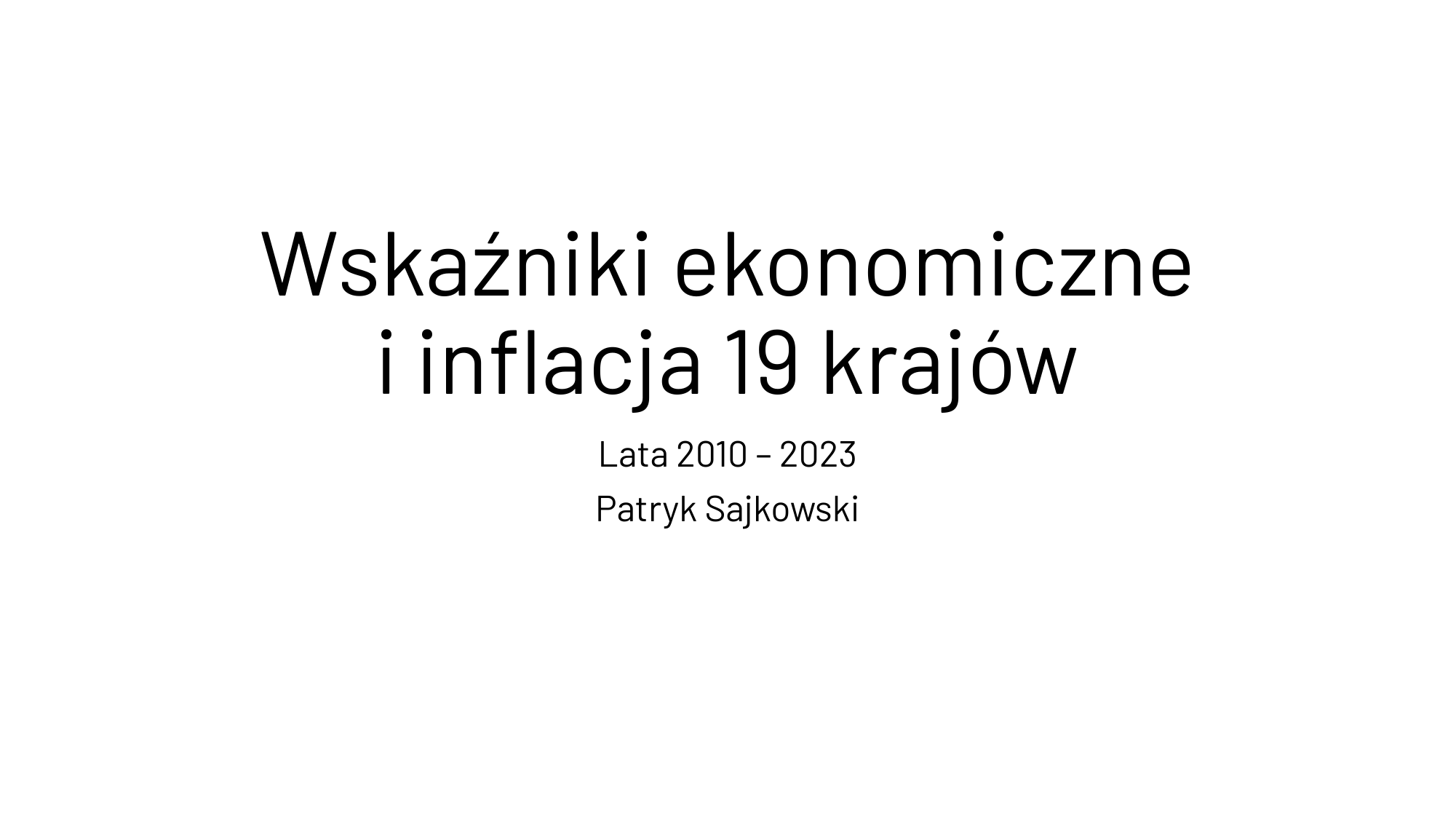

# Wskaźniki ekonomiczne i inflacja 19 krajów
Lata 2010 – 2023
Patryk Sajkowski